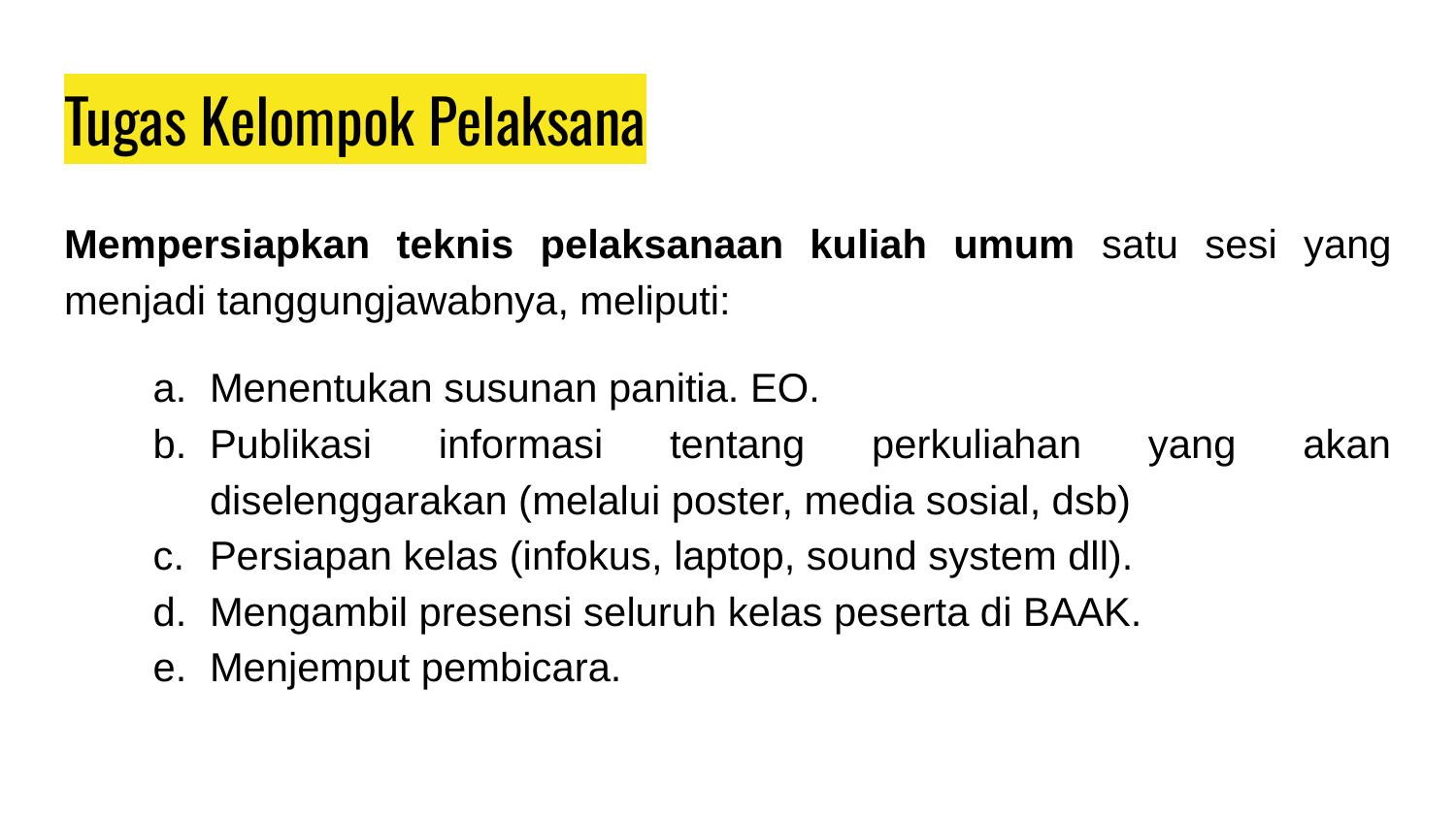

# Tugas Kelompok Pelaksana
Mempersiapkan teknis pelaksanaan kuliah umum satu sesi yang menjadi tanggungjawabnya, meliputi:
Menentukan susunan panitia. EO.
Publikasi informasi tentang perkuliahan yang akan diselenggarakan (melalui poster, media sosial, dsb)
Persiapan kelas (infokus, laptop, sound system dll).
Mengambil presensi seluruh kelas peserta di BAAK.
Menjemput pembicara.